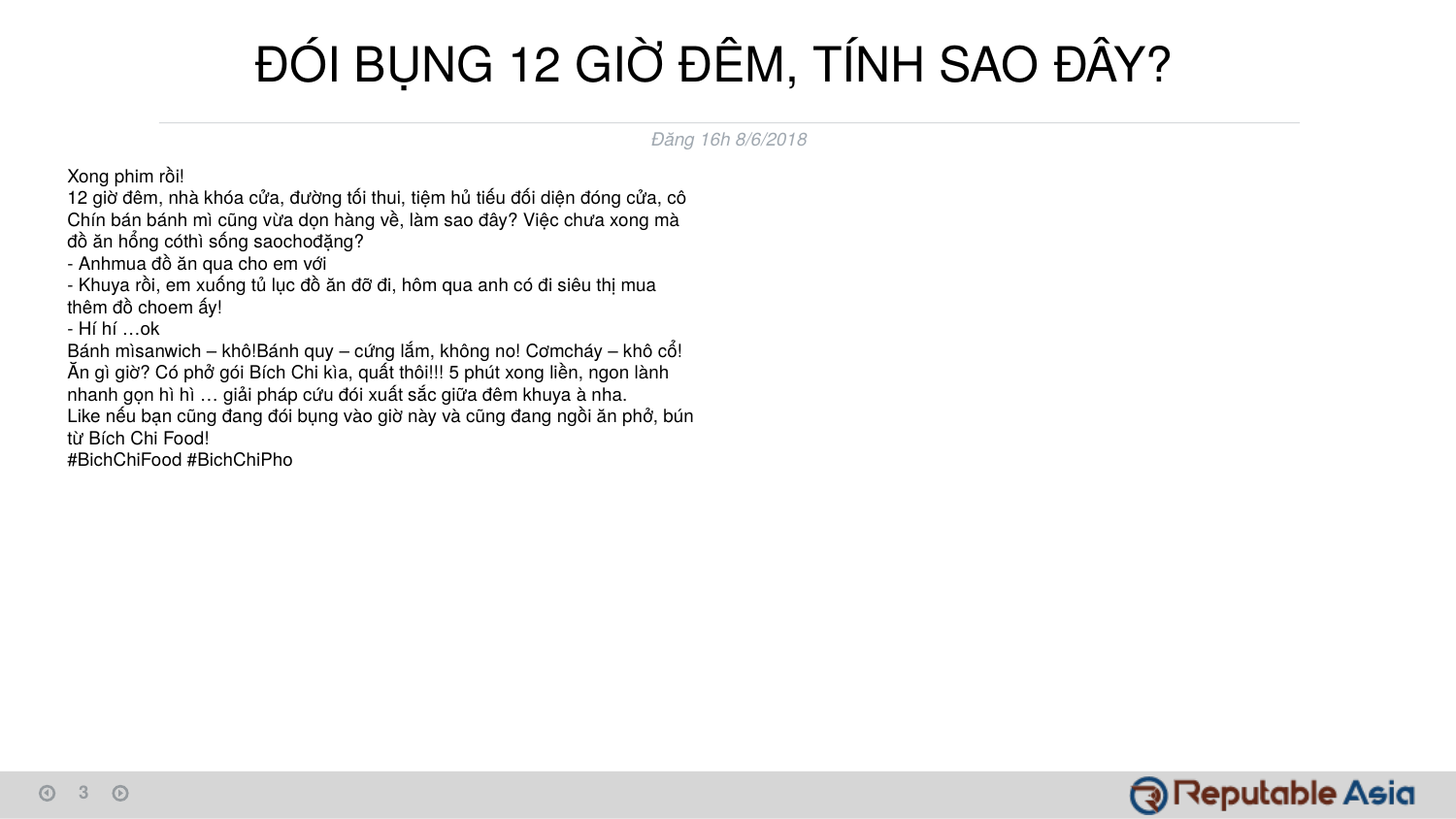

ĐÓI BỤNG 12 GIỜ ĐÊM, TÍNH SAO ĐÂY?
Đăng 16h 8/6/2018

Xong phim rồi!
12 giờ đêm, nhà khóa cửa, đường tối thui, tiệm hủ tiếu đối diện đóng cửa, cô
Chín bán bánh mì cũng vừa dọn hàng về, làm sao đây? Việc chưa xong mà
đồ ăn hổng cóthì sống saochođặng?
- Anhmua đồ ăn qua cho em với
- Khuya rồi, em xuống tủ lục đồ ăn đỡ đi, hôm qua anh có đi siêu thị mua
thêm đồ choem ấy!
- Hí hí …ok
Bánh mìsanwich – khô!Bánh quy – cứng lắm, không no! Cơmcháy – khô cổ!
Ăn gì giờ? Có phở gói Bích Chi kìa, quất thôi!!! 5 phút xong liền, ngon lành
nhanh gọn hì hì … giải pháp cứu đói xuất sắc giữa đêm khuya à nha.
Like nếu bạn cũng đang đói bụng vào giờ này và cũng đang ngồi ăn phở, bún
từ Bích Chi Food!
#BichChiFood #BichChiPho
3